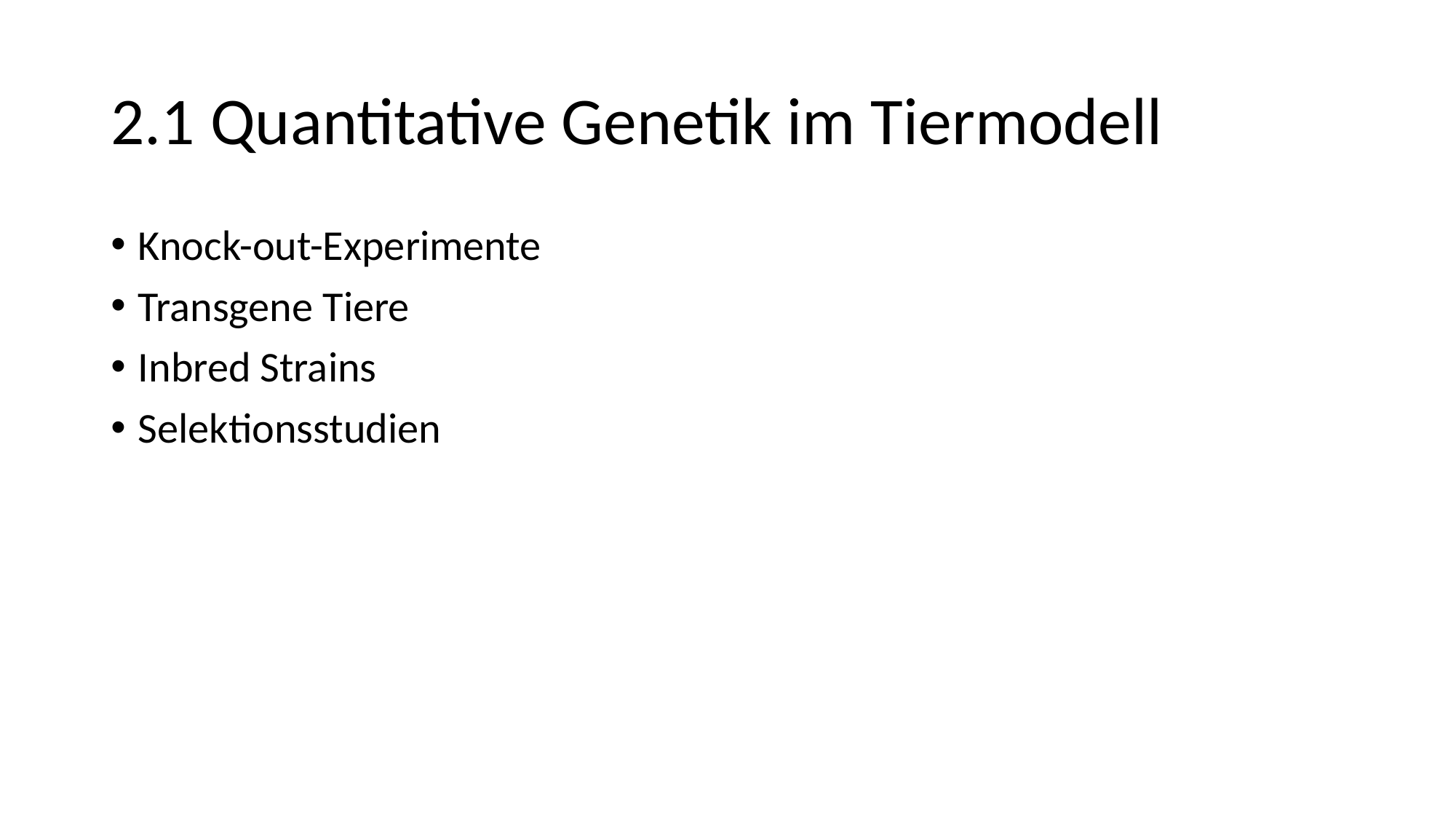

# 2.1 Quantitative Genetik im Tiermodell
Knock-out-Experimente
Transgene Tiere
Inbred Strains
Selektionsstudien